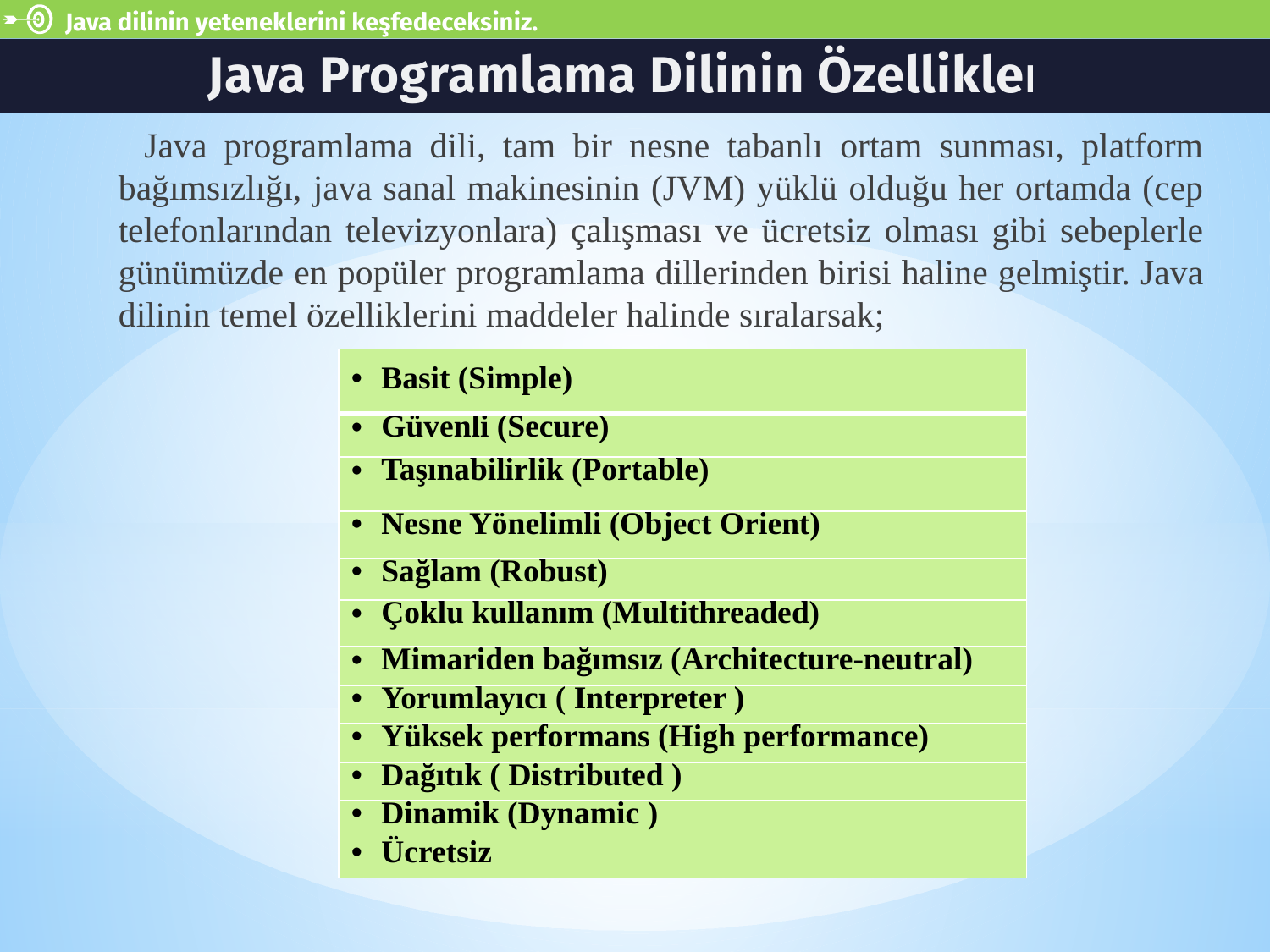

Java dilinin yeteneklerini keşfedeceksiniz.
Java Programlama Dilinin Özellikleri
# Java programlama dili, tam bir nesne tabanlı ortam sunması, platform bağımsızlığı, java sanal makinesinin (JVM) yüklü olduğu her ortamda (cep telefonlarından televizyonlara) çalışması ve ücretsiz olması gibi sebeplerle günümüzde en popüler programlama dillerinden birisi haline gelmiştir. Java dilinin temel özelliklerini maddeler halinde sıralarsak;

| Basit (Simple) |
| --- |
| Güvenli (Secure) |
| Taşınabilirlik (Portable) |
| Nesne Yönelimli (Object Orient) |
| Sağlam (Robust) |
| Çoklu kullanım (Multithreaded) |
| Mimariden bağımsız (Architecture-neutral) |
| Yorumlayıcı ( Interpreter ) |
| Yüksek performans (High performance) |
| Dağıtık ( Distributed ) |
| Dinamik (Dynamic ) |
| Ücretsiz |